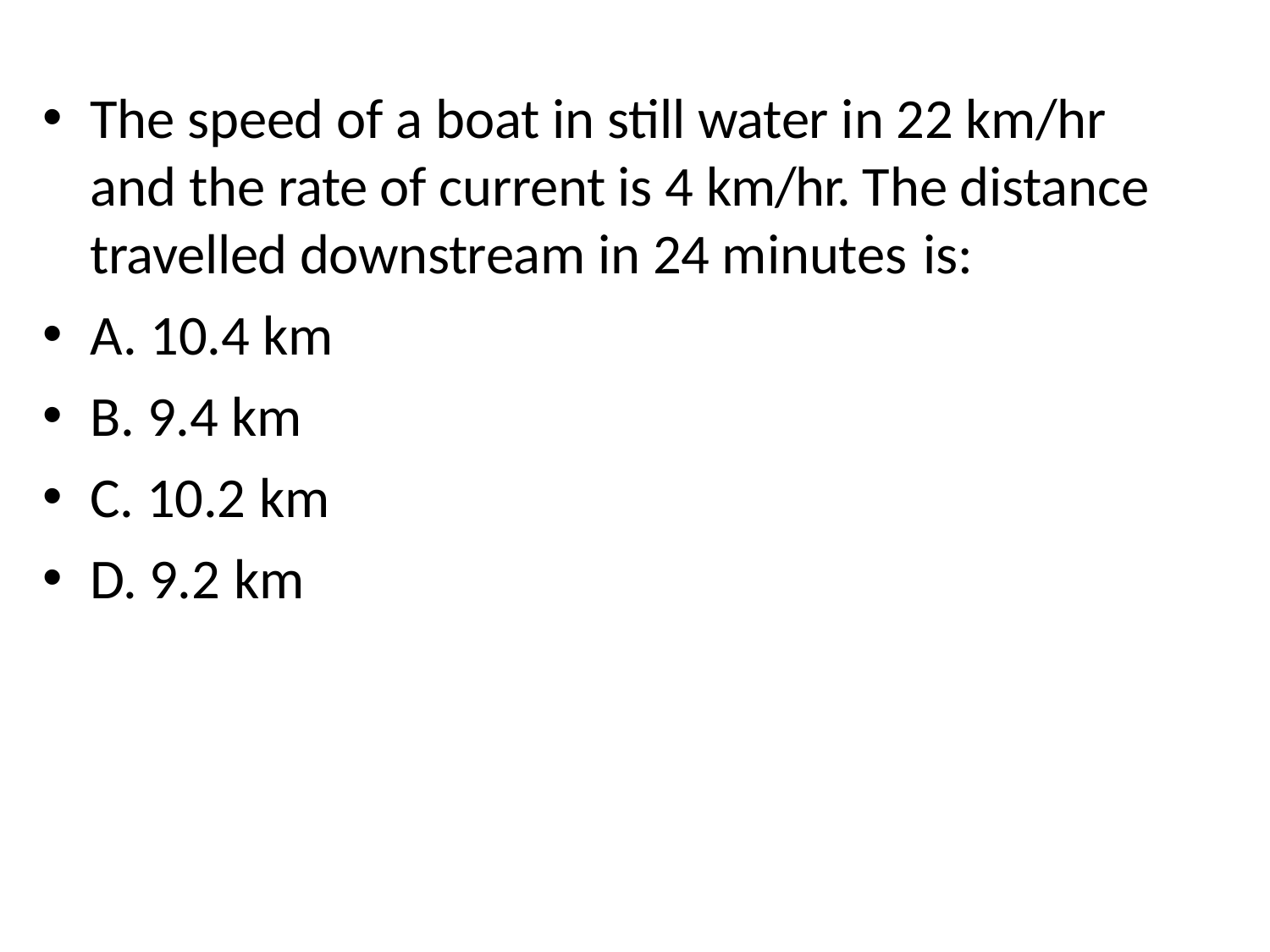

The speed of a boat in still water in 22 km/hr  and the rate of current is 4 km/hr. The distance  travelled downstream in 24 minutes is:
A. 10.4 km
B. 9.4 km
C. 10.2 km
D. 9.2 km